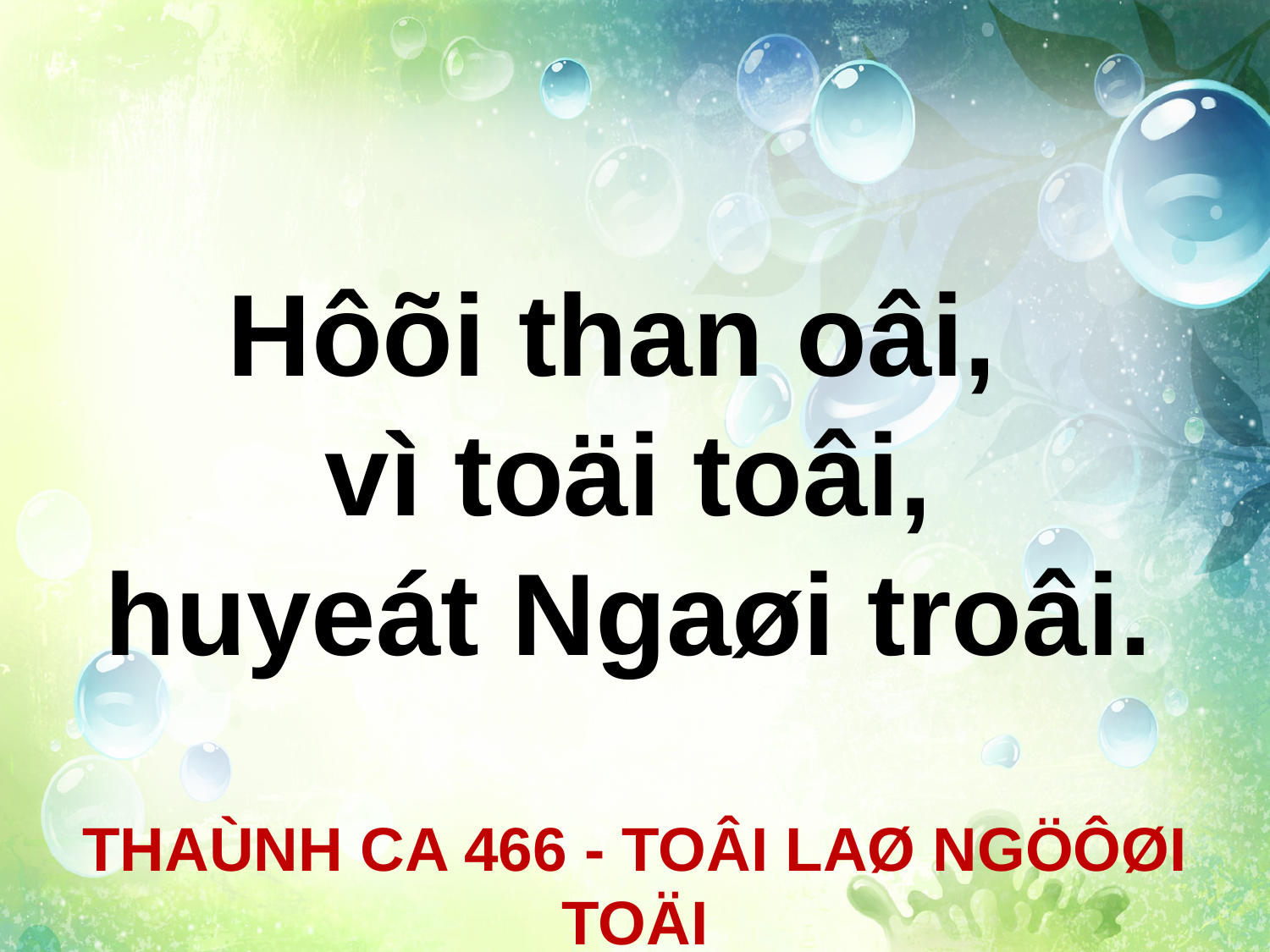

Hôõi than oâi,
vì toäi toâi,
huyeát Ngaøi troâi.
THAÙNH CA 466 - TOÂI LAØ NGÖÔØI TOÄI